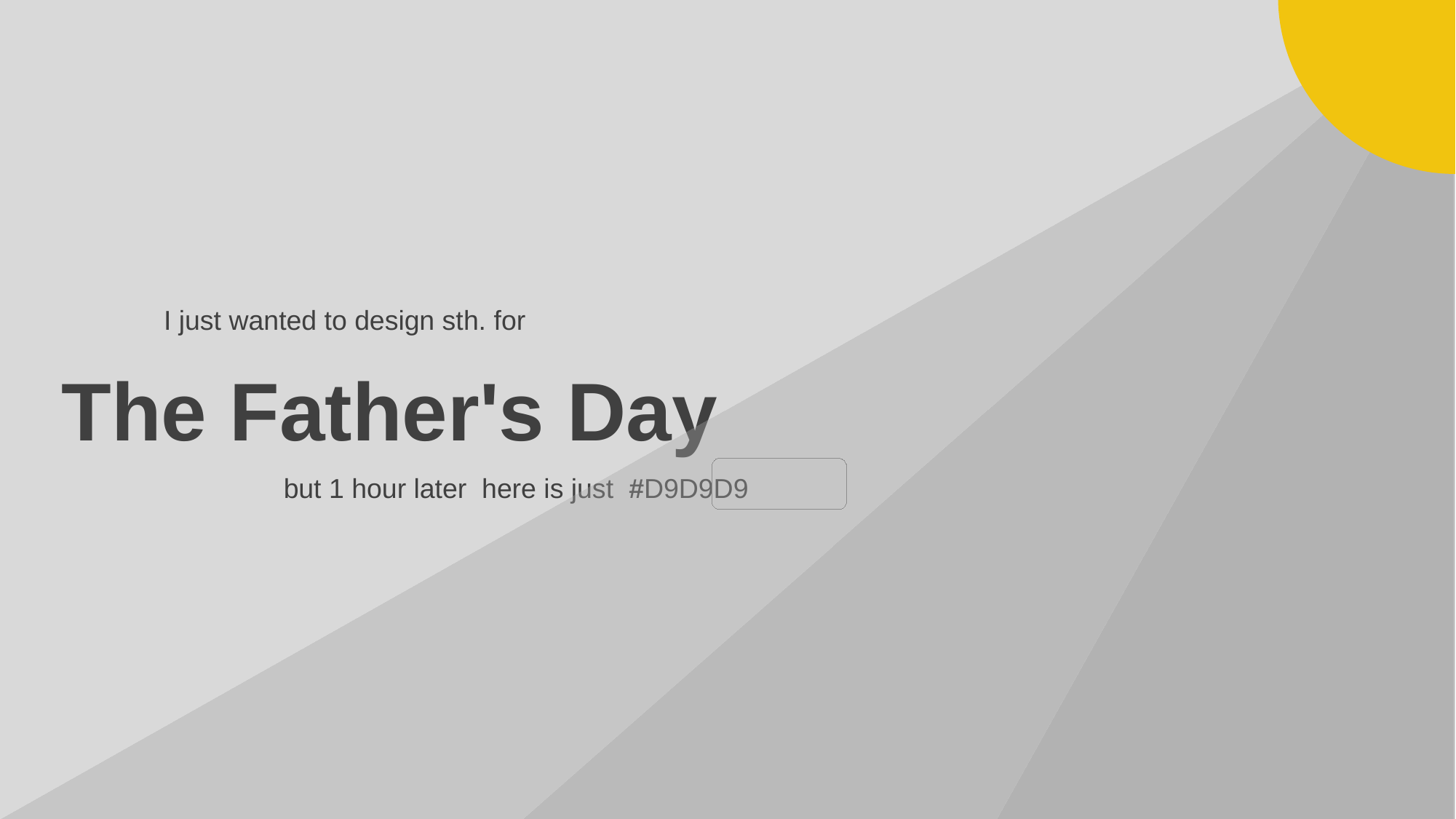

I just wanted to design sth. for

The Father's Day

but 1 hour later  here is just  #D9D9D9